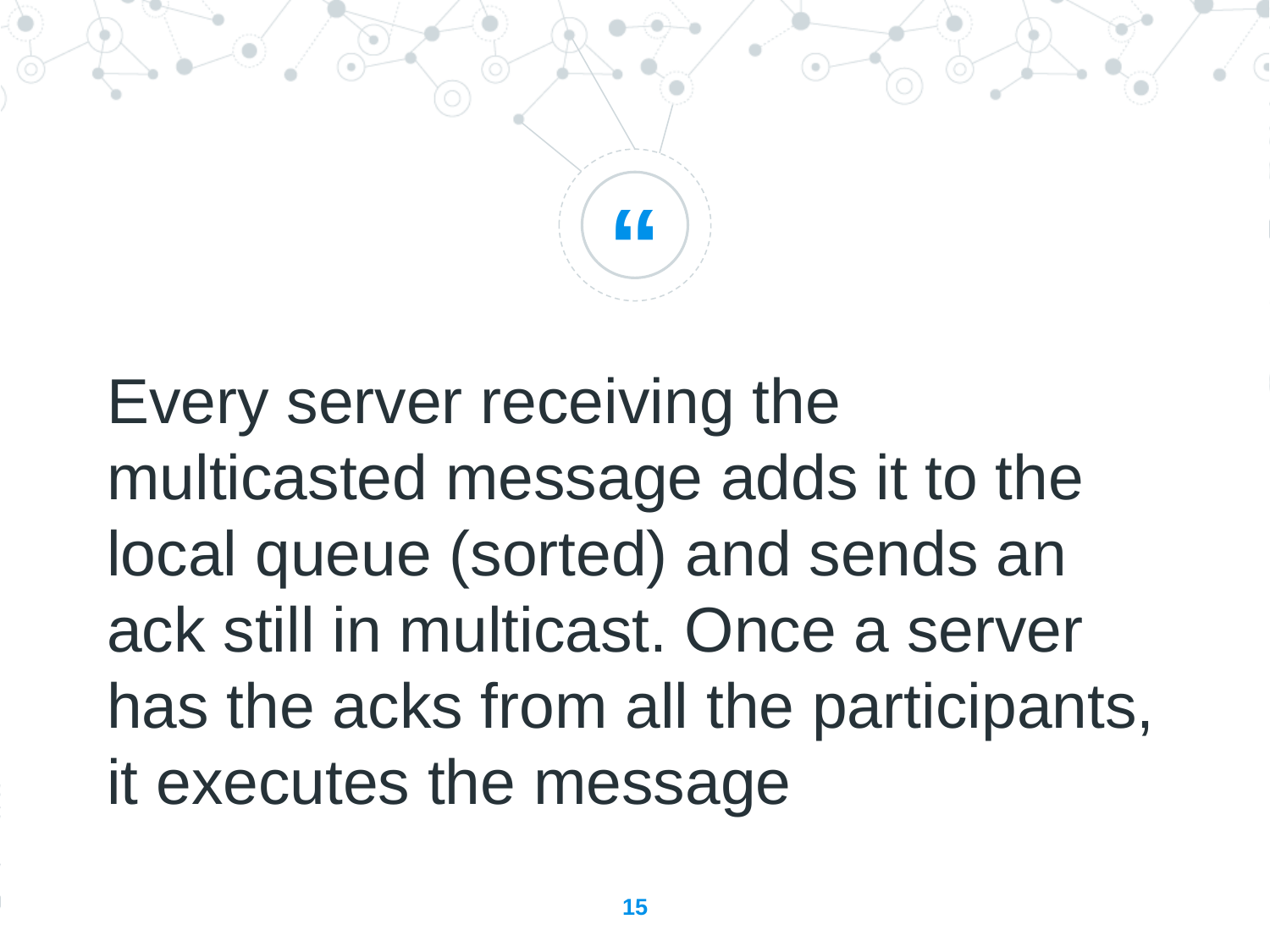

Every server receiving the multicasted message adds it to the local queue (sorted) and sends an ack still in multicast. Once a server has the acks from all the participants, it executes the message
15